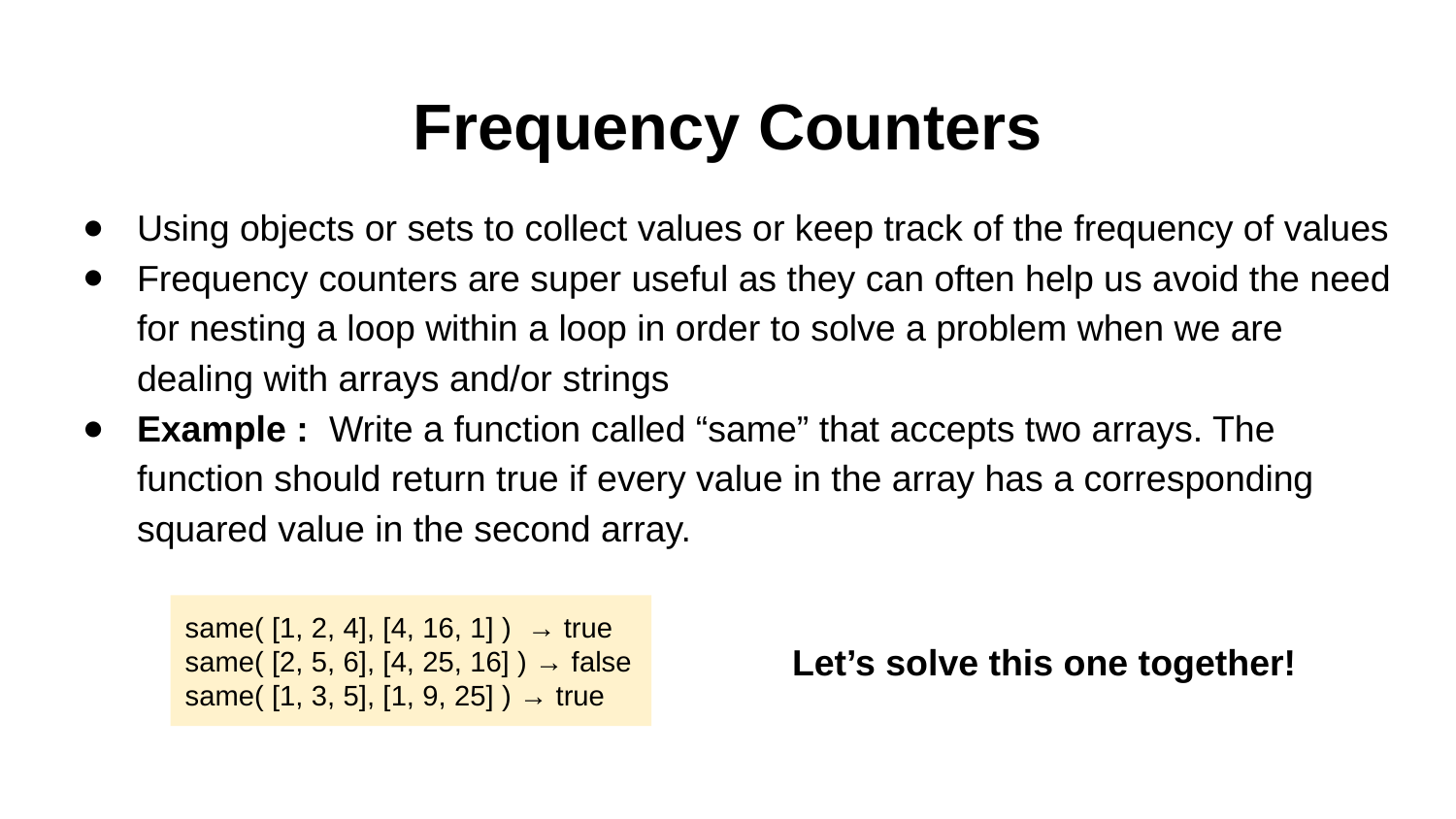

# Frequency Counters
Using objects or sets to collect values or keep track of the frequency of values
Frequency counters are super useful as they can often help us avoid the need for nesting a loop within a loop in order to solve a problem when we are dealing with arrays and/or strings
Example :  Write a function called “same” that accepts two arrays. The function should return true if every value in the array has a corresponding squared value in the second array.
same( [1, 2, 4], [4, 16, 1] )  → true
same( [2, 5, 6], [4, 25, 16] ) → false
same( [1, 3, 5], [1, 9, 25] ) → true
Let’s solve this one together!